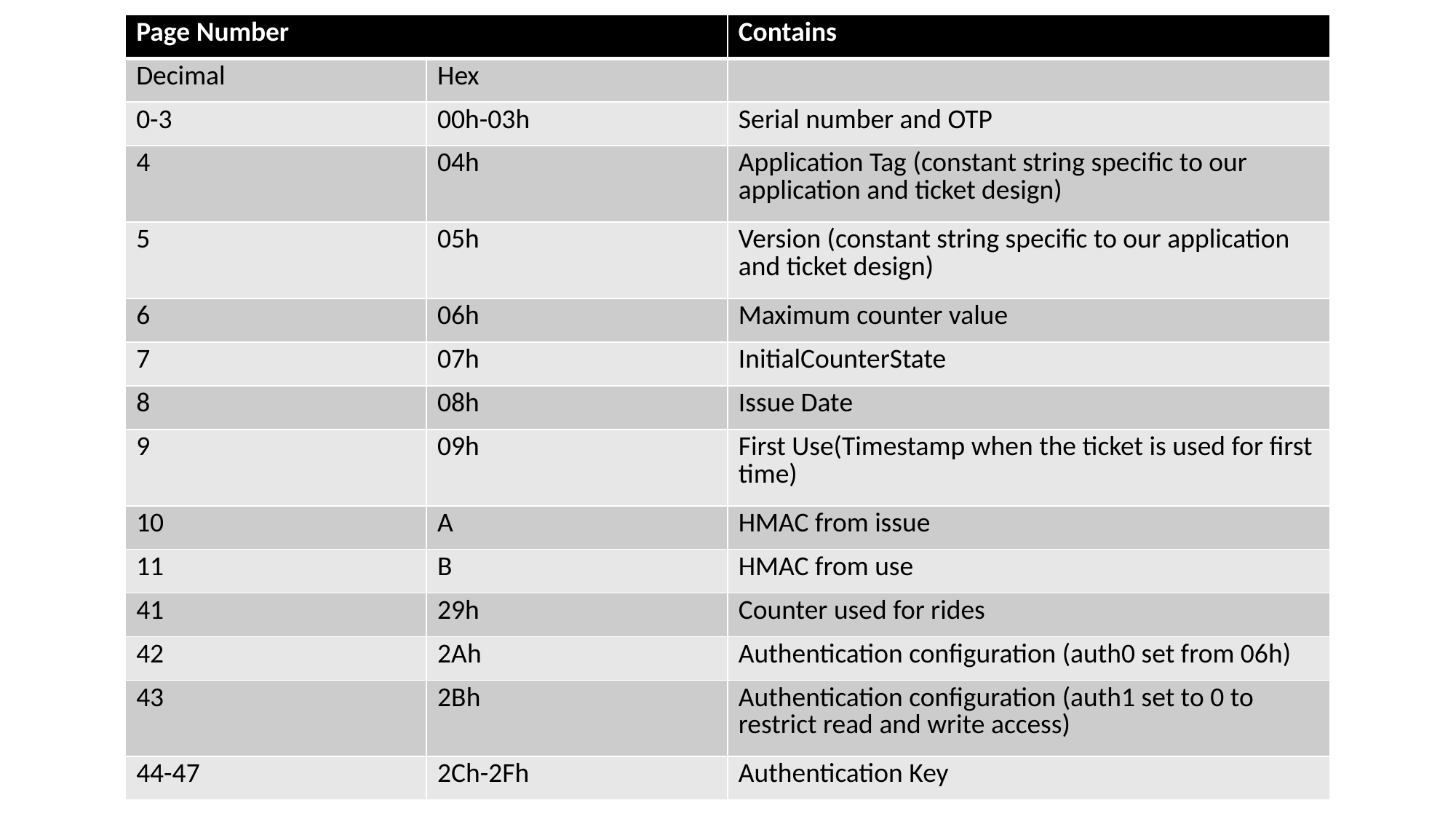

| Page Number |  | Contains |
| --- | --- | --- |
| Decimal | Hex |  |
| 0-3 | 00h-03h | Serial number and OTP |
| 4 | 04h | Application Tag (constant string specific to our application and ticket design) |
| 5 | 05h | Version (constant string specific to our application and ticket design) |
| 6 | 06h | Maximum counter value |
| 7 | 07h | InitialCounterState |
| 8 | 08h | Issue Date |
| 9 | 09h | First Use(Timestamp when the ticket is used for first time) |
| 10 | A | HMAC from issue |
| 11 | B | HMAC from use |
| 41 | 29h | Counter used for rides |
| 42 | 2Ah | Authentication configuration (auth0 set from 06h) |
| 43 | 2Bh | Authentication configuration (auth1 set to 0 to restrict read and write access) |
| 44-47 | 2Ch-2Fh | Authentication Key |